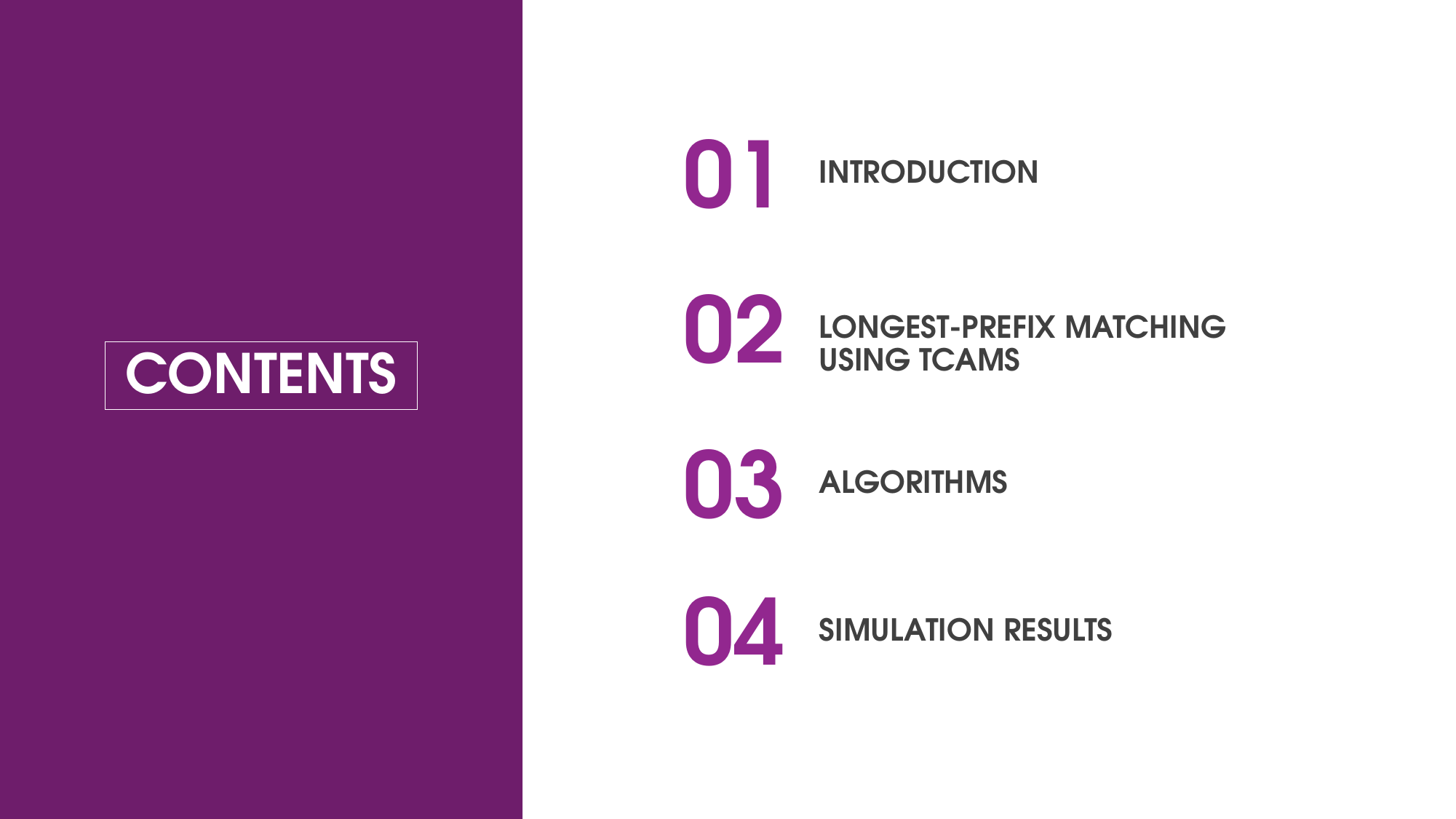

01
INTRODUCTION
02
LONGEST-PREFIX MATCHING USING TCAMS
CONTENTS
03
ALGORITHMS
04
SIMULATION RESULTS